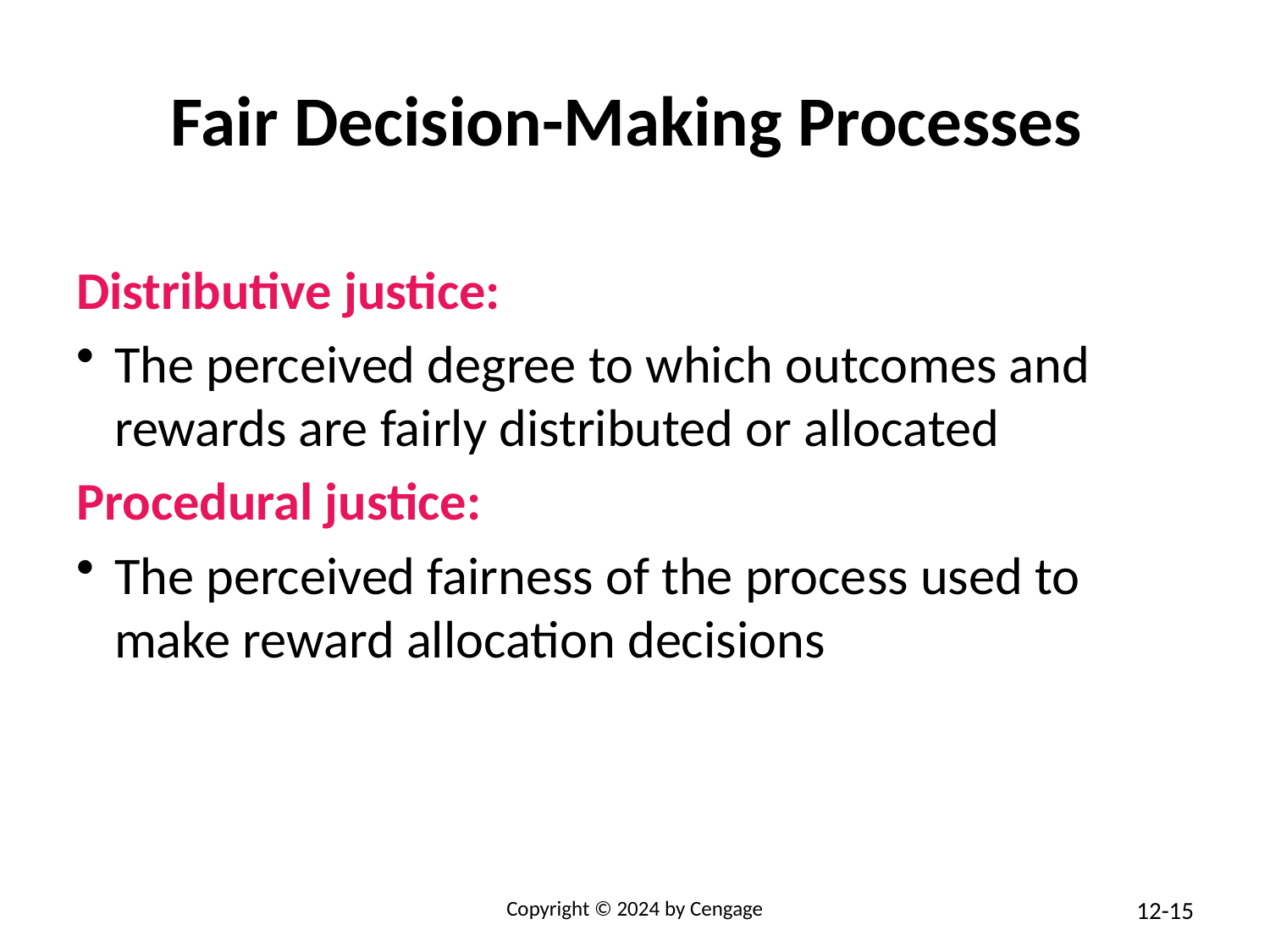

# Fair Decision-Making Processes

Distributive justice:
The perceived degree to which outcomes and rewards are fairly distributed or allocated
Procedural justice:
The perceived fairness of the process used to make reward allocation decisions

Copyright © 2024 by Cengage
15
12-15